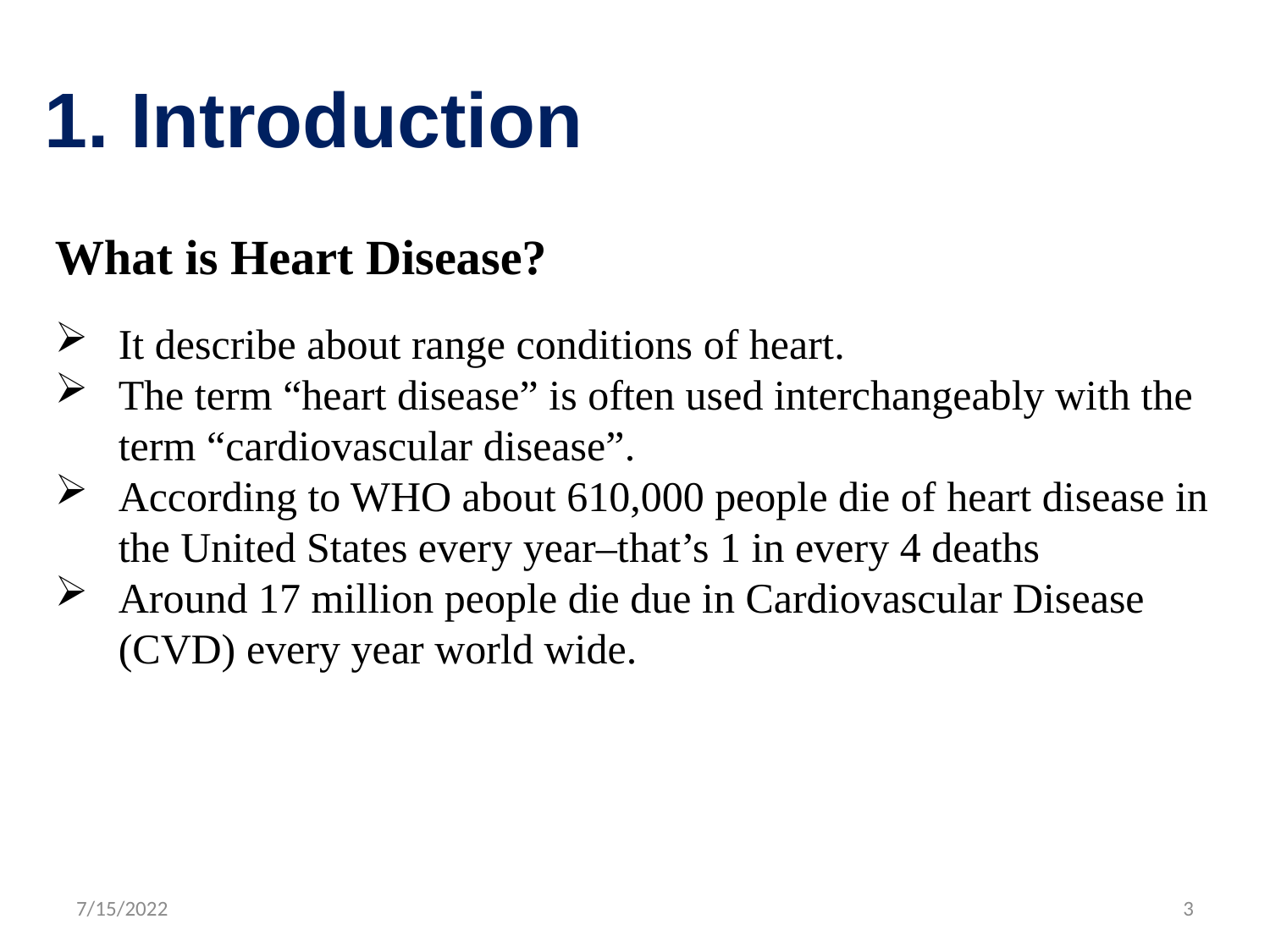

# 1. Introduction
What is Heart Disease?
It describe about range conditions of heart.
The term “heart disease” is often used interchangeably with the term “cardiovascular disease”.
According to WHO about 610,000 people die of heart disease in the United States every year–that’s 1 in every 4 deaths
Around 17 million people die due in Cardiovascular Disease (CVD) every year world wide.

7/15/2022
3